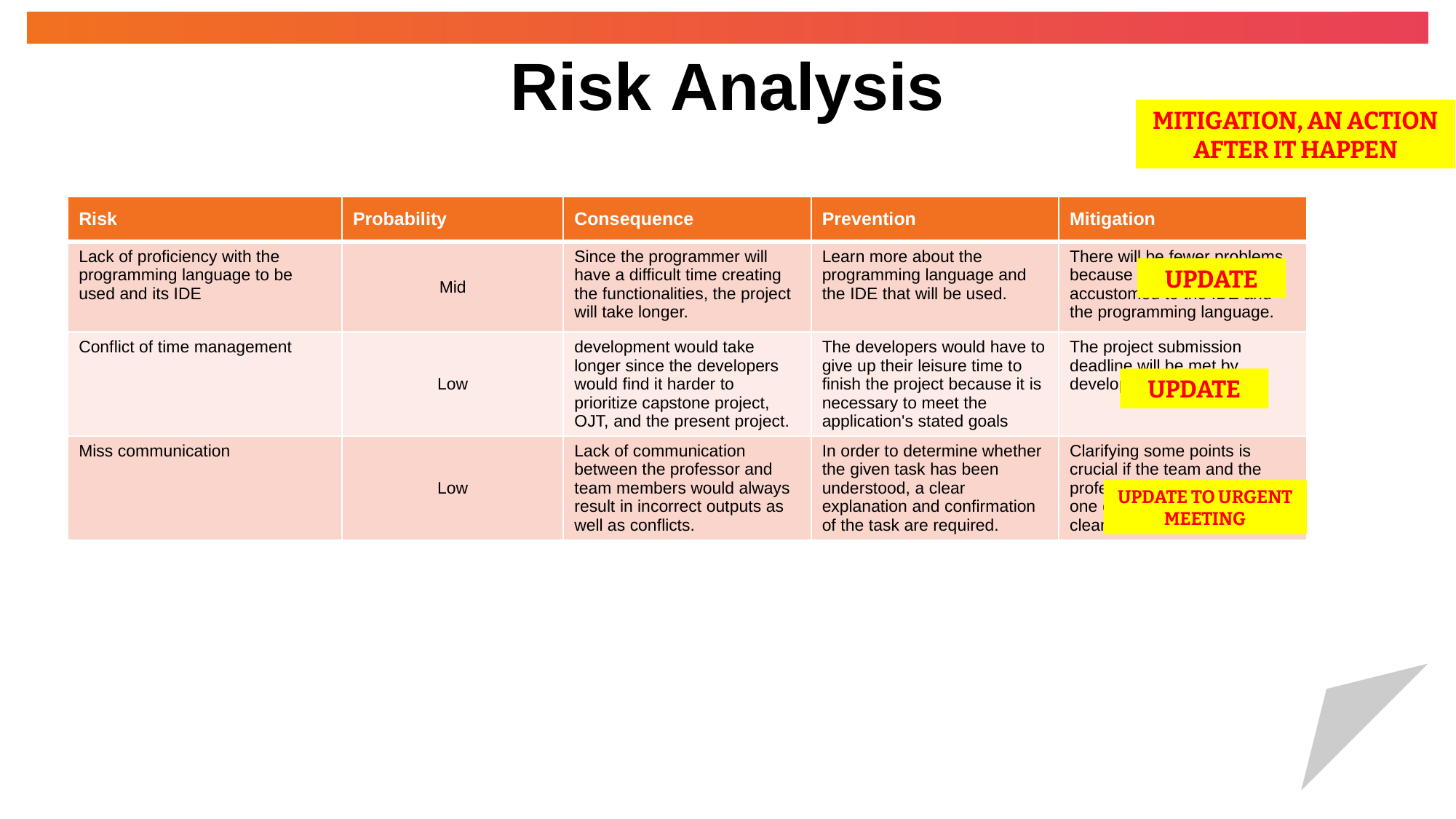

# Risk Analysis
MITIGATION, AN ACTION AFTER IT HAPPEN
| Risk | Probability | Consequence | Prevention | Mitigation |
| --- | --- | --- | --- | --- |
| Lack of proficiency with the programming language to be used and its IDE | Mid | Since the programmer will have a difficult time creating the functionalities, the project will take longer. | Learn more about the programming language and the IDE that will be used. | There will be fewer problems because the programmer is accustomed to the IDE and the programming language. |
| Conflict of time management | Low | development would take longer since the developers would find it harder to prioritize capstone project, OJT, and the present project. | The developers would have to give up their leisure time to finish the project because it is necessary to meet the application's stated goals | The project submission deadline will be met by developers. |
| Miss communication | Low | Lack of communication between the professor and team members would always result in incorrect outputs as well as conflicts. | In order to determine whether the given task has been understood, a clear explanation and confirmation of the task are required. | Clarifying some points is crucial if the team and the professor are to comprehend one other's assignments clearly. |
UPDATE
UPDATE
UPDATE TO URGENT MEETING